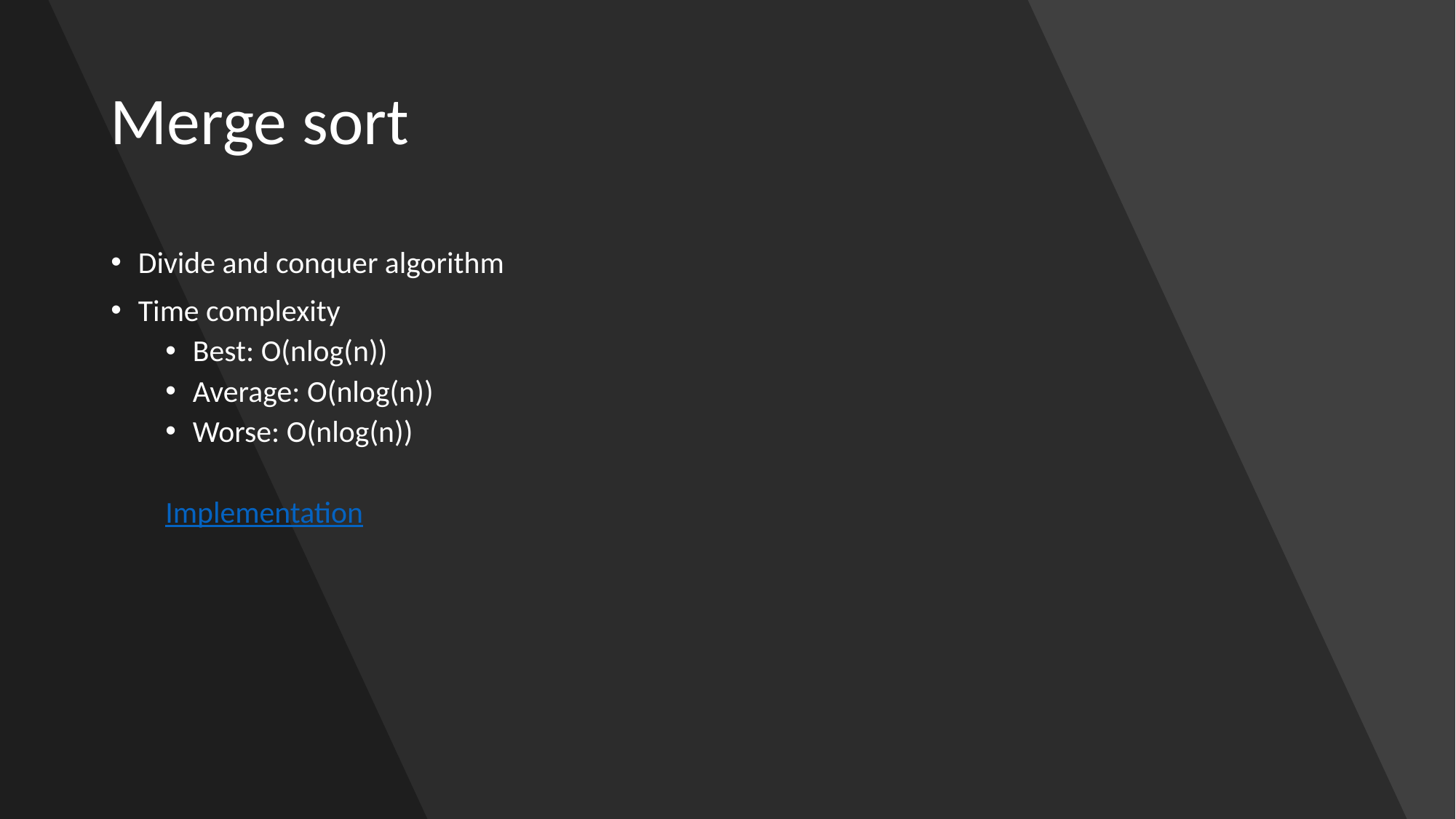

# Merge sort
Divide and conquer algorithm
Time complexity
Best: O(nlog(n))
Average: O(nlog(n))
Worse: O(nlog(n))

Implementation